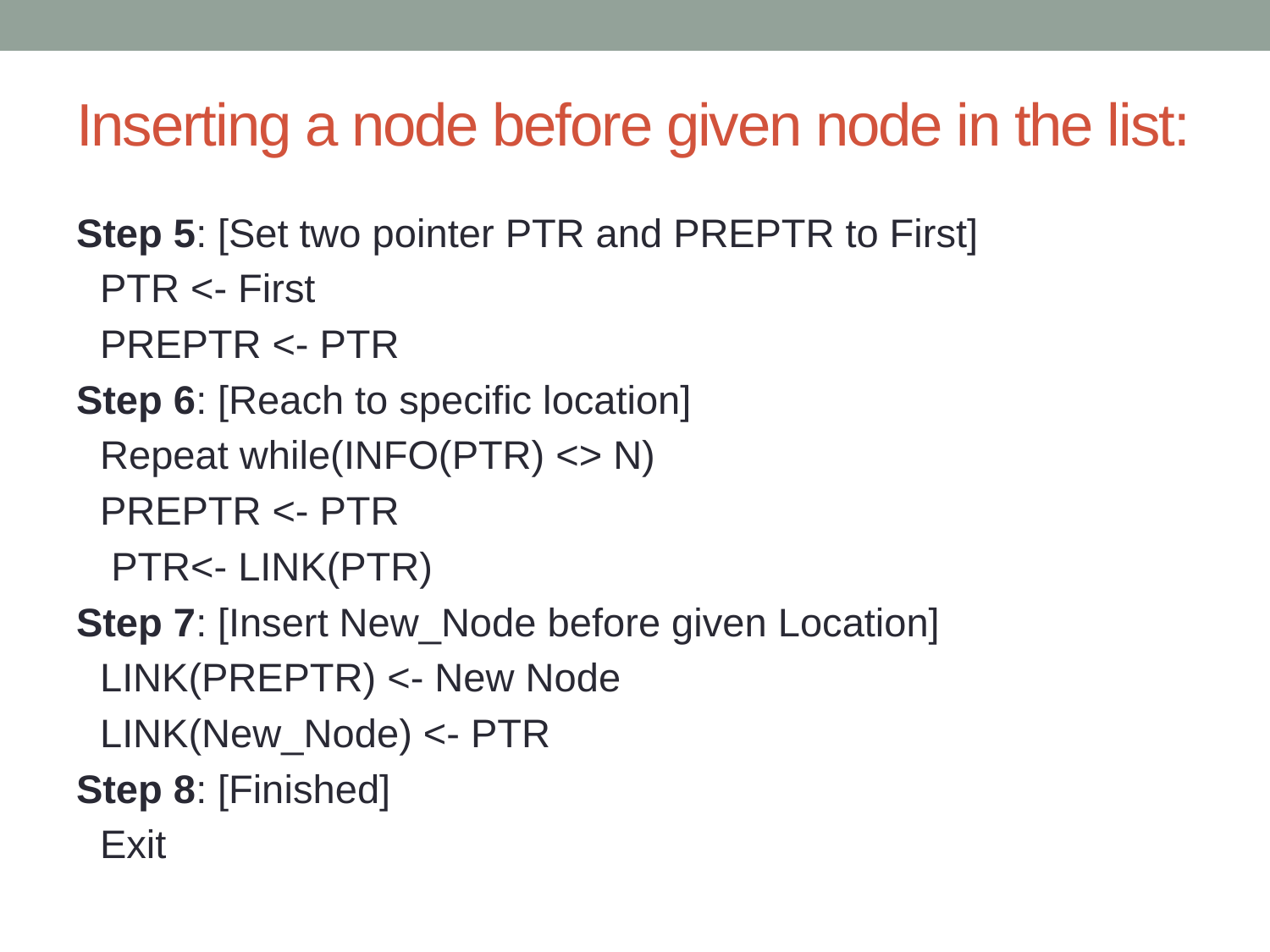

# Inserting a node before given node in the list:
Step 5: [Set two pointer PTR and PREPTR to First]
		PTR <- First
		PREPTR <- PTR
Step 6: [Reach to specific location]
		Repeat while(INFO(PTR) <> N)
			PREPTR <- PTR
			 PTR<- LINK(PTR)
Step 7: [Insert New_Node before given Location]
		LINK(PREPTR) <- New Node
		LINK(New_Node) <- PTR
Step 8: [Finished]
		Exit